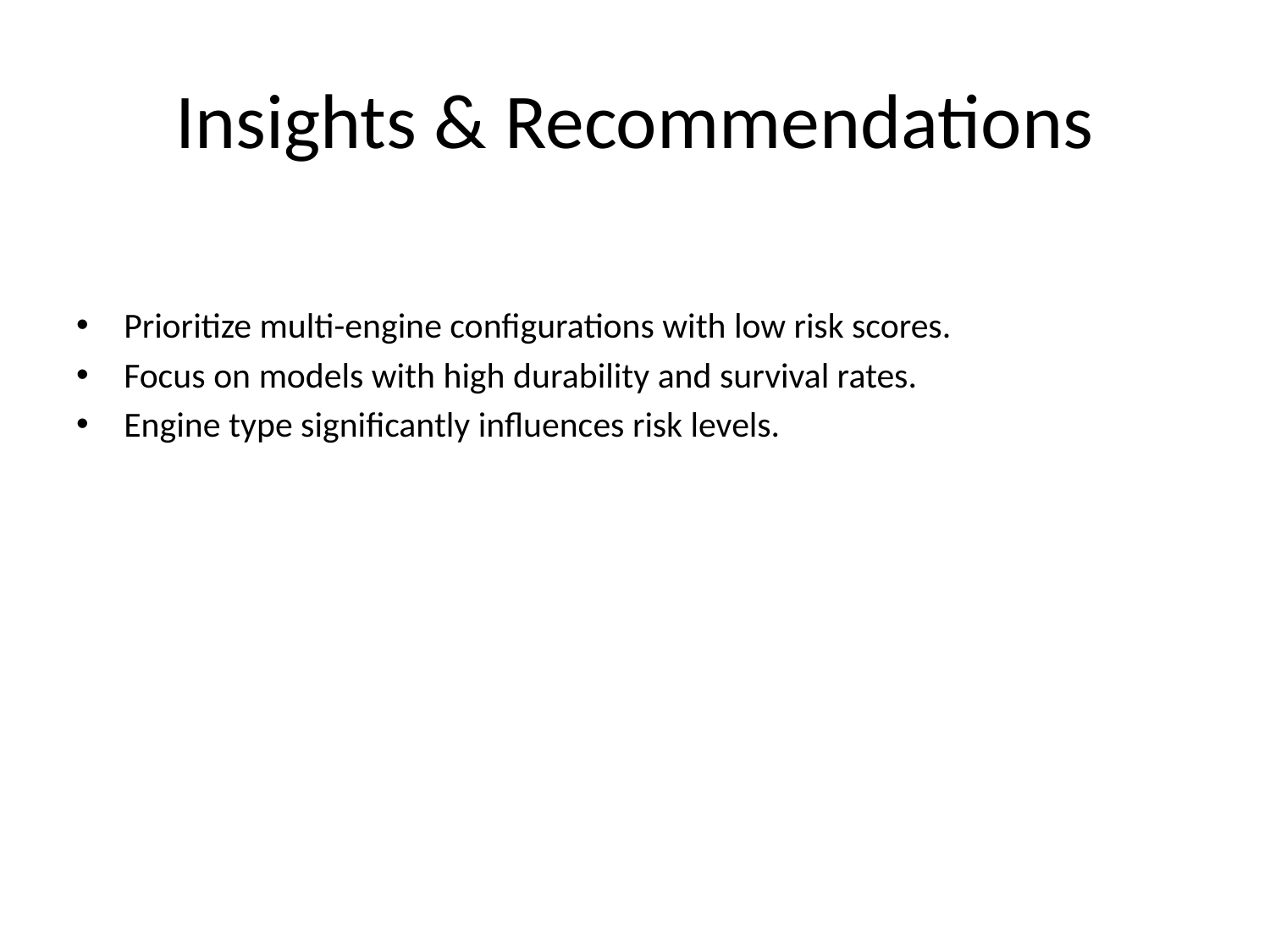

# Insights & Recommendations

Prioritize multi-engine configurations with low risk scores.
Focus on models with high durability and survival rates.
Engine type significantly influences risk levels.